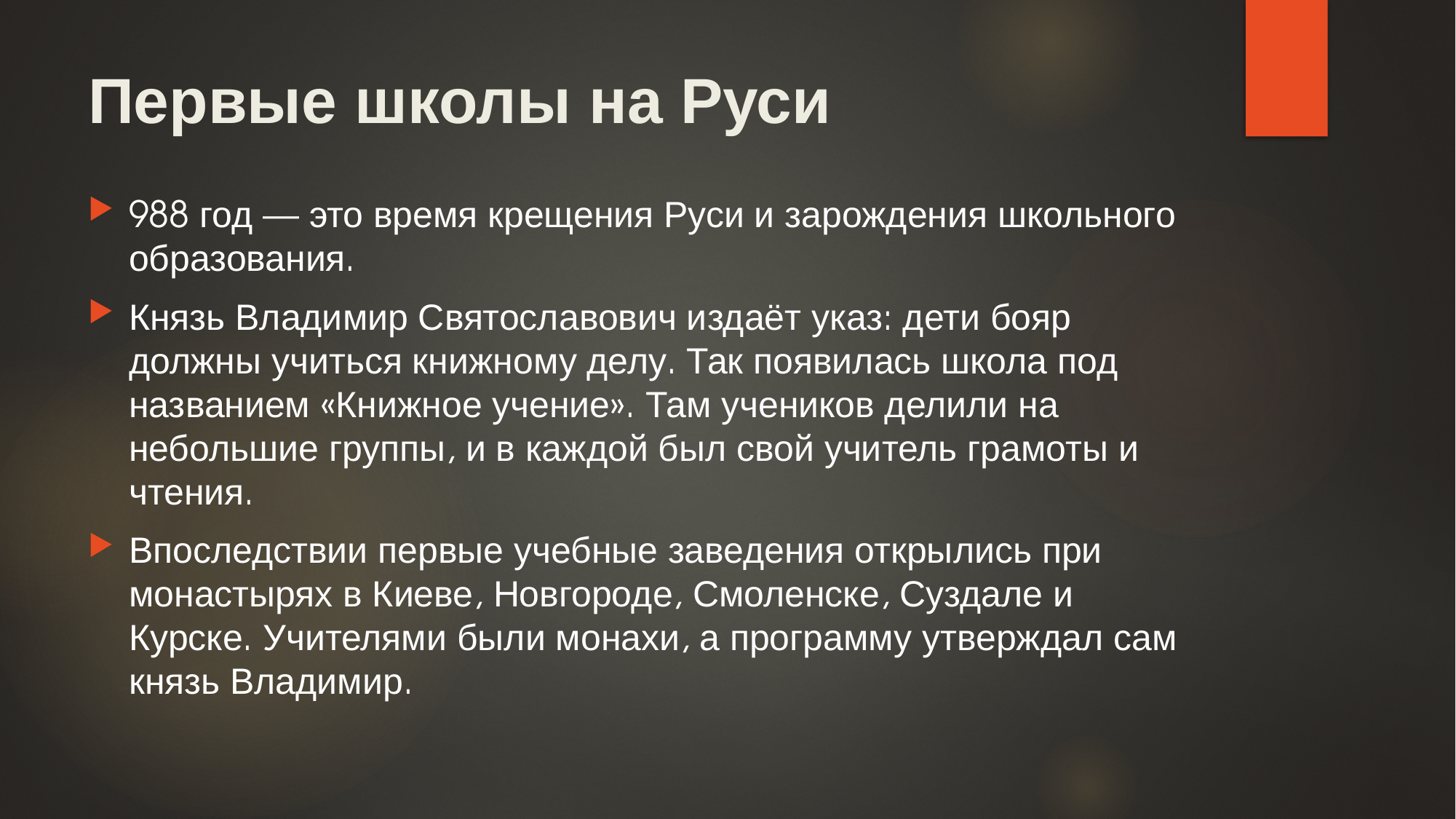

# Первые школы на Руси
988 год — это время крещения Руси и зарождения школьного образования.
Князь Владимир Святославович издаёт указ: дети бояр должны учиться книжному делу. Так появилась школа под названием «Книжное учение». Там учеников делили на небольшие группы, и в каждой был свой учитель грамоты и чтения.
Впоследствии первые учебные заведения открылись при монастырях в Киеве, Новгороде, Смоленске, Суздале и Курске. Учителями были монахи, а программу утверждал сам князь Владимир.